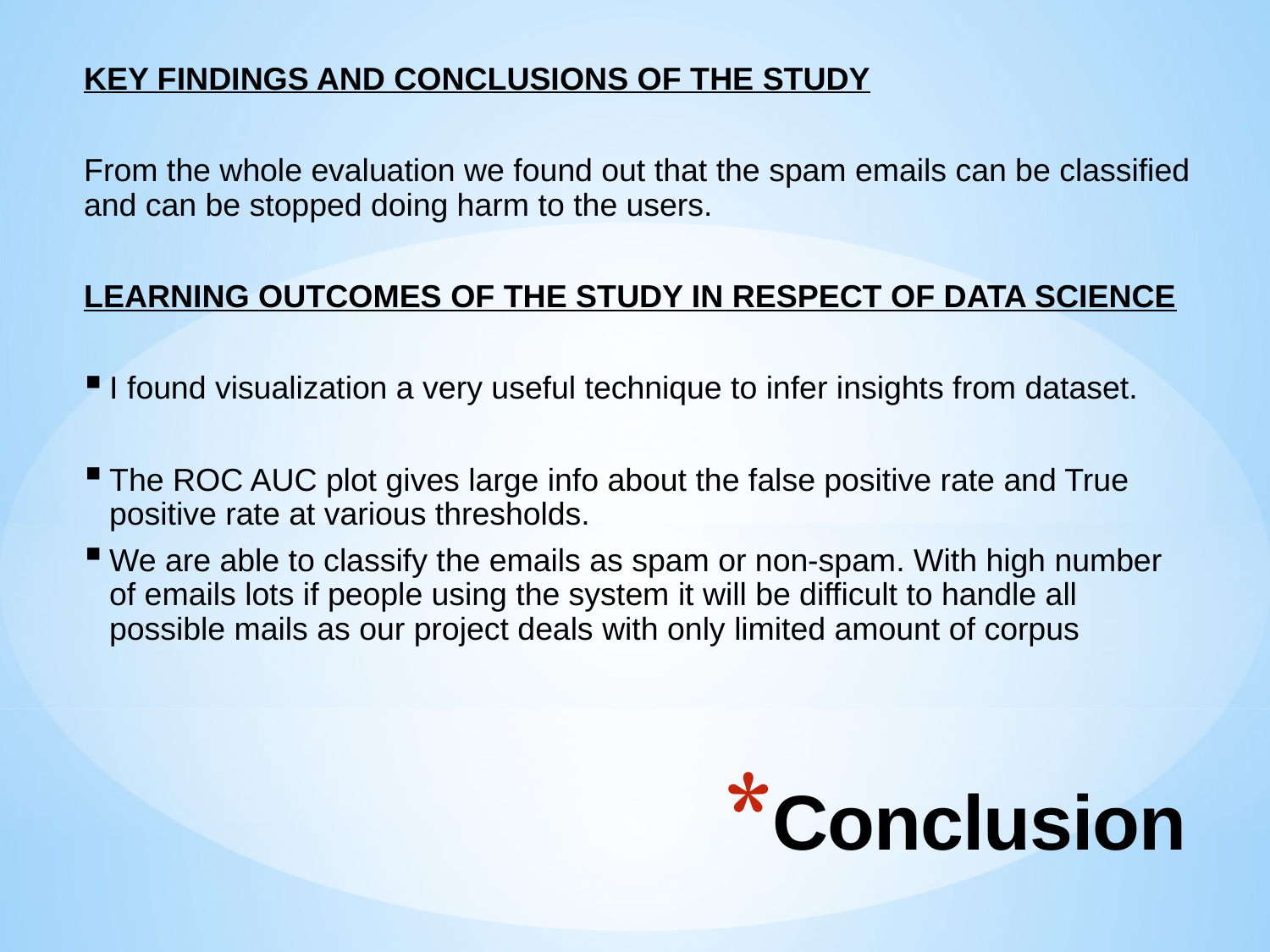

KEY FINDINGS AND CONCLUSIONS OF THE STUDY

From the whole evaluation we found out that the spam emails can be classified and can be stopped doing harm to the users.

LEARNING OUTCOMES OF THE STUDY IN RESPECT OF DATA SCIENCE

I found visualization a very useful technique to infer insights from dataset.

The ROC AUC plot gives large info about the false positive rate and True positive rate at various thresholds.
We are able to classify the emails as spam or non-spam. With high number of emails lots if people using the system it will be difficult to handle all possible mails as our project deals with only limited amount of corpus

# Conclusion